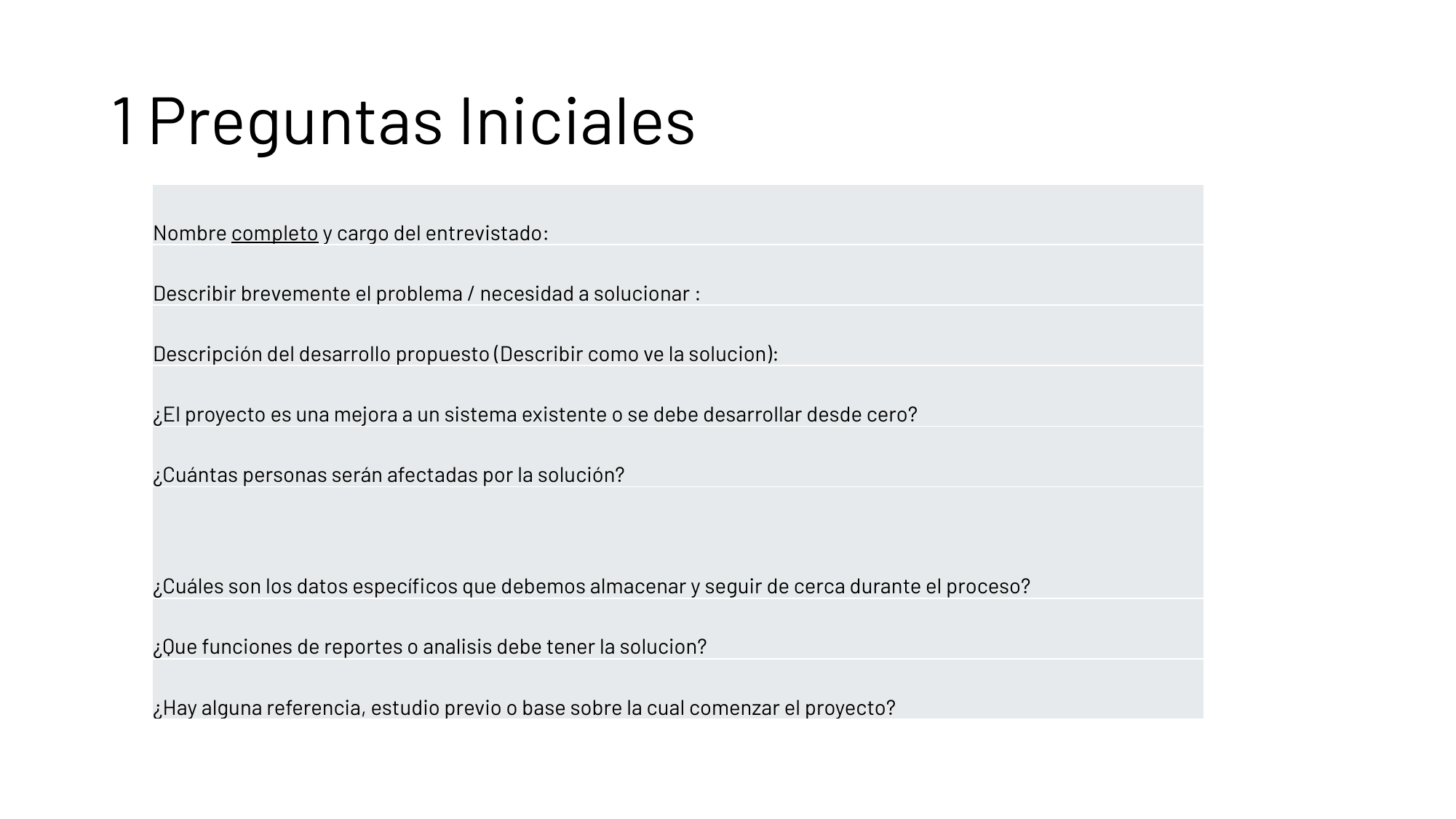

# 1 Preguntas Iniciales
| Nombre completo y cargo del entrevistado: |
| --- |
| Describir brevemente el problema / necesidad a solucionar : |
| Descripción del desarrollo propuesto (Describir como ve la solucion): |
| ¿El proyecto es una mejora a un sistema existente o se debe desarrollar desde cero? |
| ¿Cuántas personas serán afectadas por la solución? |
| ¿Cuáles son los datos específicos que debemos almacenar y seguir de cerca durante el proceso? |
| ¿Que funciones de reportes o analisis debe tener la solucion? |
| ¿Hay alguna referencia, estudio previo o base sobre la cual comenzar el proyecto? |